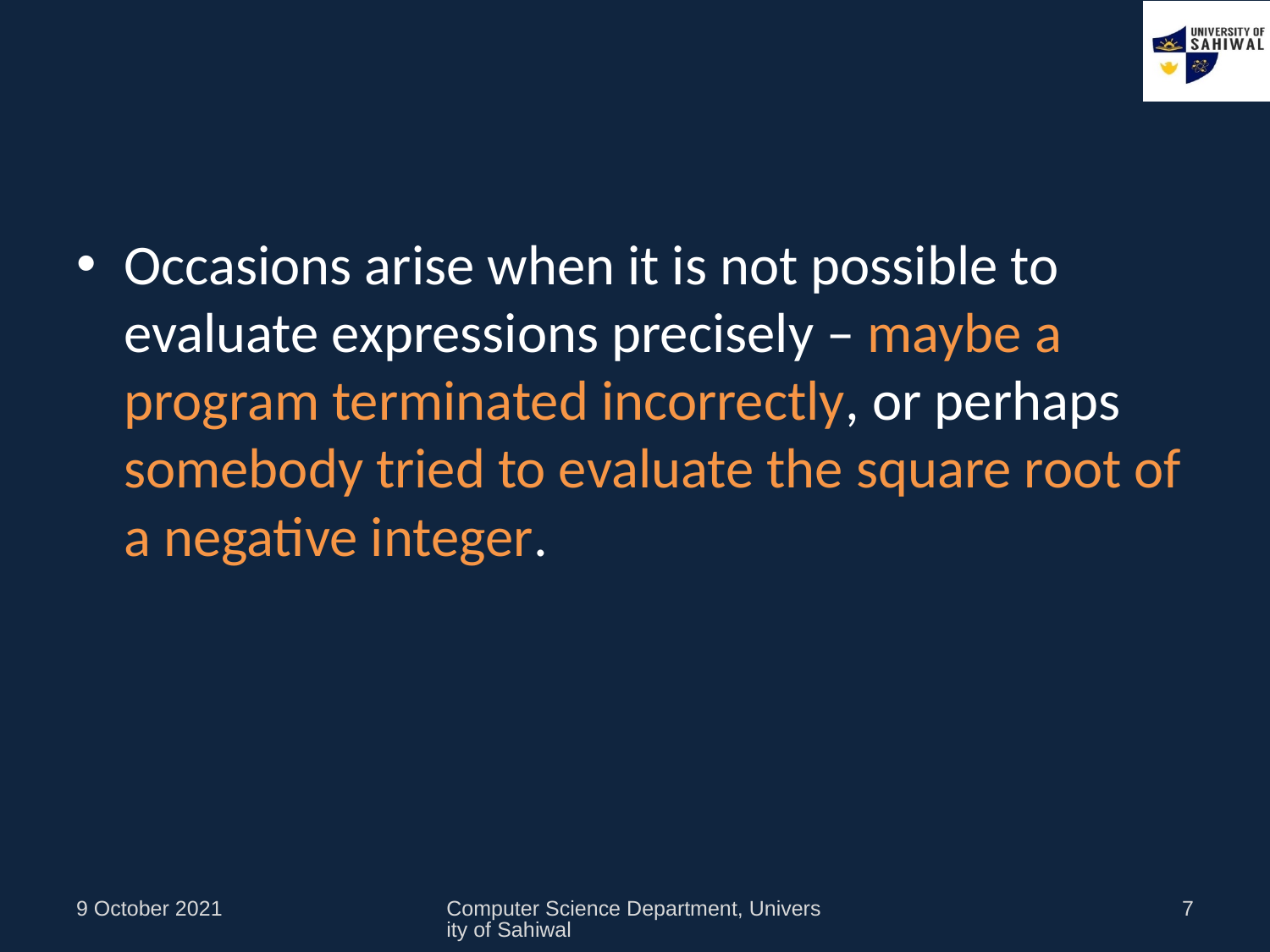

#
Occasions arise when it is not possible to evaluate expressions precisely – maybe a program terminated incorrectly, or perhaps somebody tried to evaluate the square root of a negative integer.
9 October 2021
Computer Science Department, University of Sahiwal
7